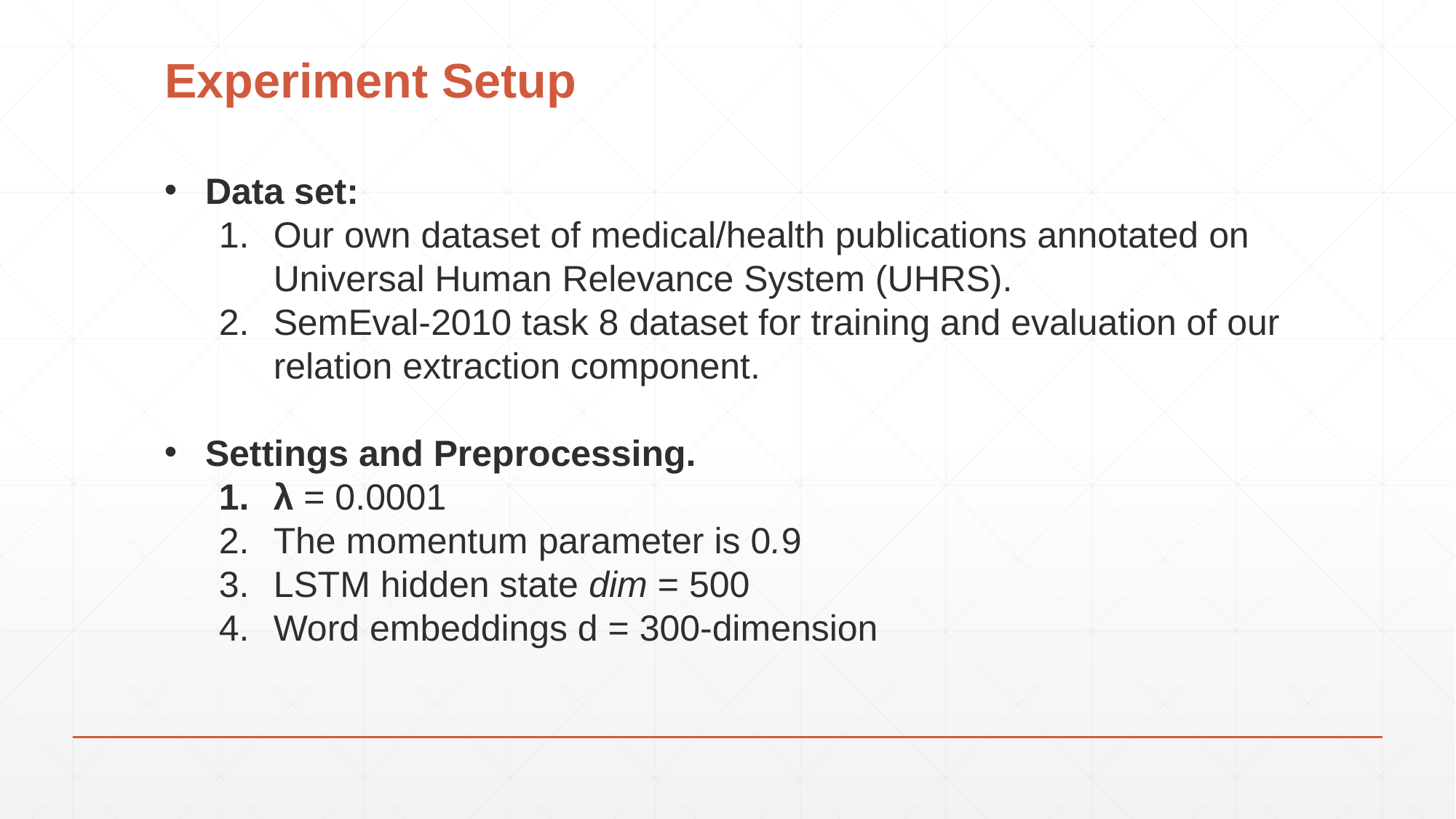

# Experiment Setup
Data set:
Our own dataset of medical/health publications annotated on Universal Human Relevance System (UHRS).
SemEval-2010 task 8 dataset for training and evaluation of our relation extraction component.

Settings and Preprocessing.
λ = 0.0001
The momentum parameter is 0.9
LSTM hidden state dim = 500
Word embeddings d = 300-dimension